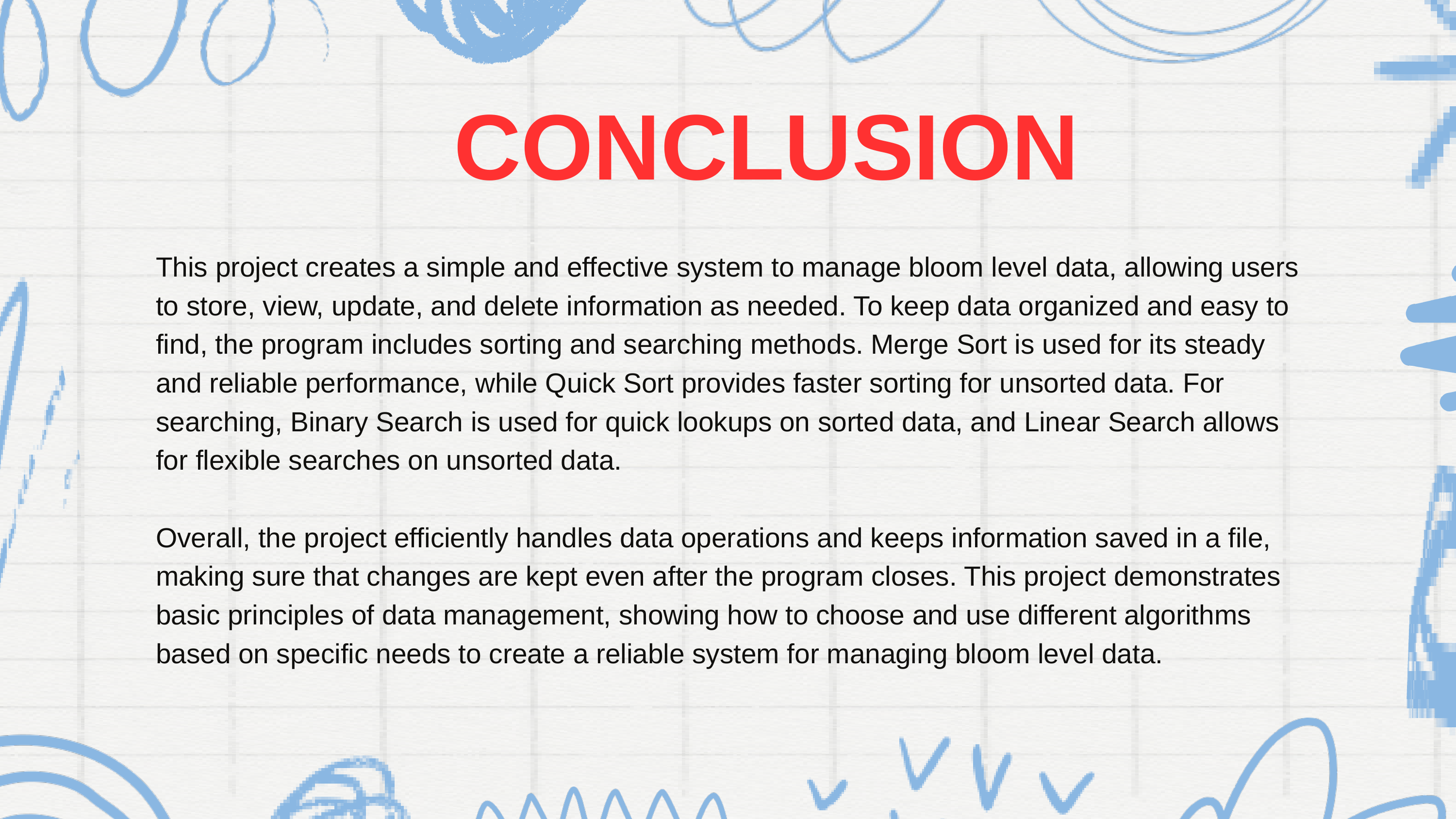

CONCLUSION

This project creates a simple and effective system to manage bloom level data, allowing users to store, view, update, and delete information as needed. To keep data organized and easy to find, the program includes sorting and searching methods. Merge Sort is used for its steady and reliable performance, while Quick Sort provides faster sorting for unsorted data. For searching, Binary Search is used for quick lookups on sorted data, and Linear Search allows for flexible searches on unsorted data.

Overall, the project efficiently handles data operations and keeps information saved in a file, making sure that changes are kept even after the program closes. This project demonstrates basic principles of data management, showing how to choose and use different algorithms based on specific needs to create a reliable system for managing bloom level data.